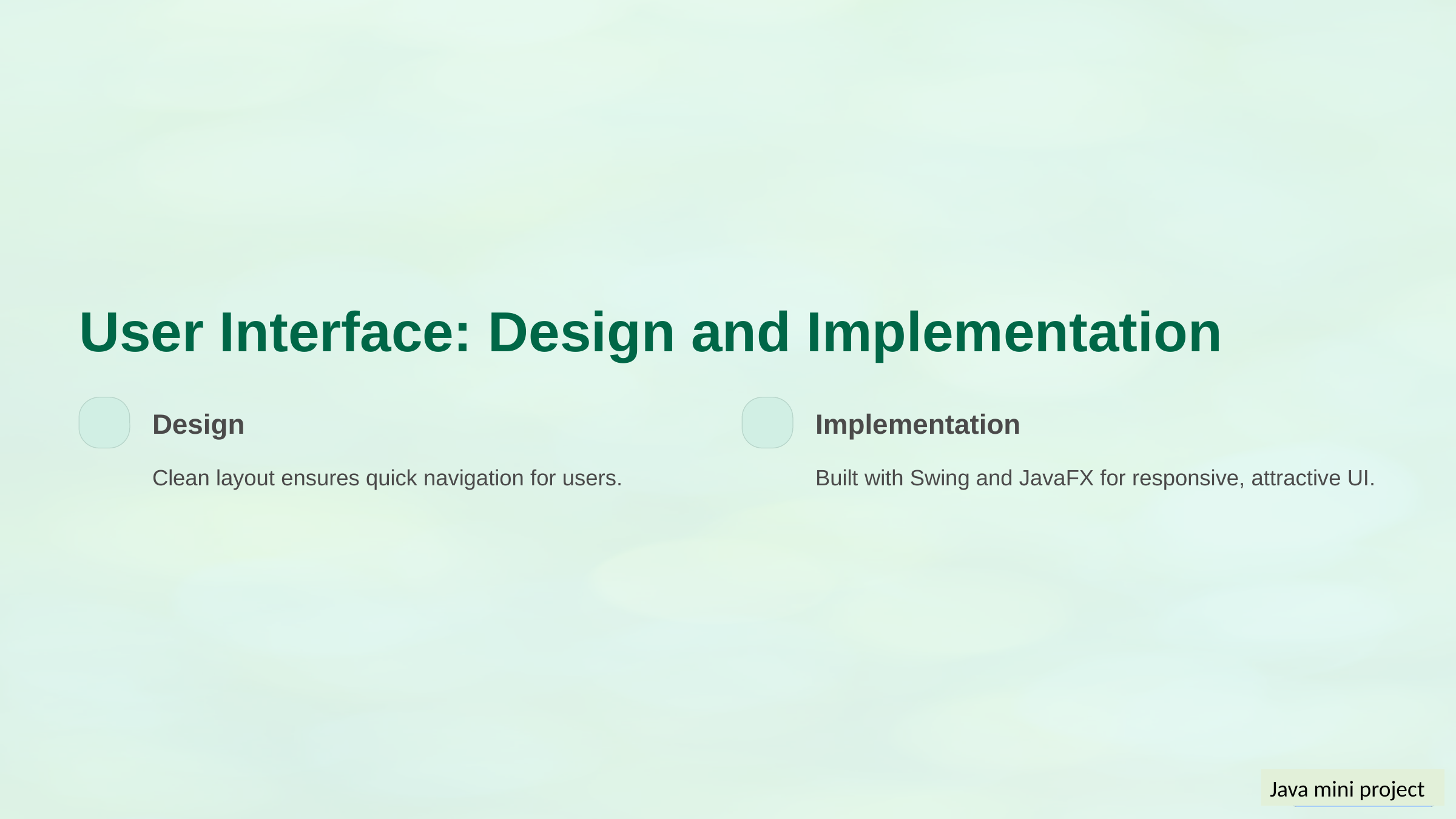

User Interface: Design and Implementation

Design
Implementation
Clean layout ensures quick navigation for users.
Built with Swing and JavaFX for responsive, attractive UI.
Java mini project